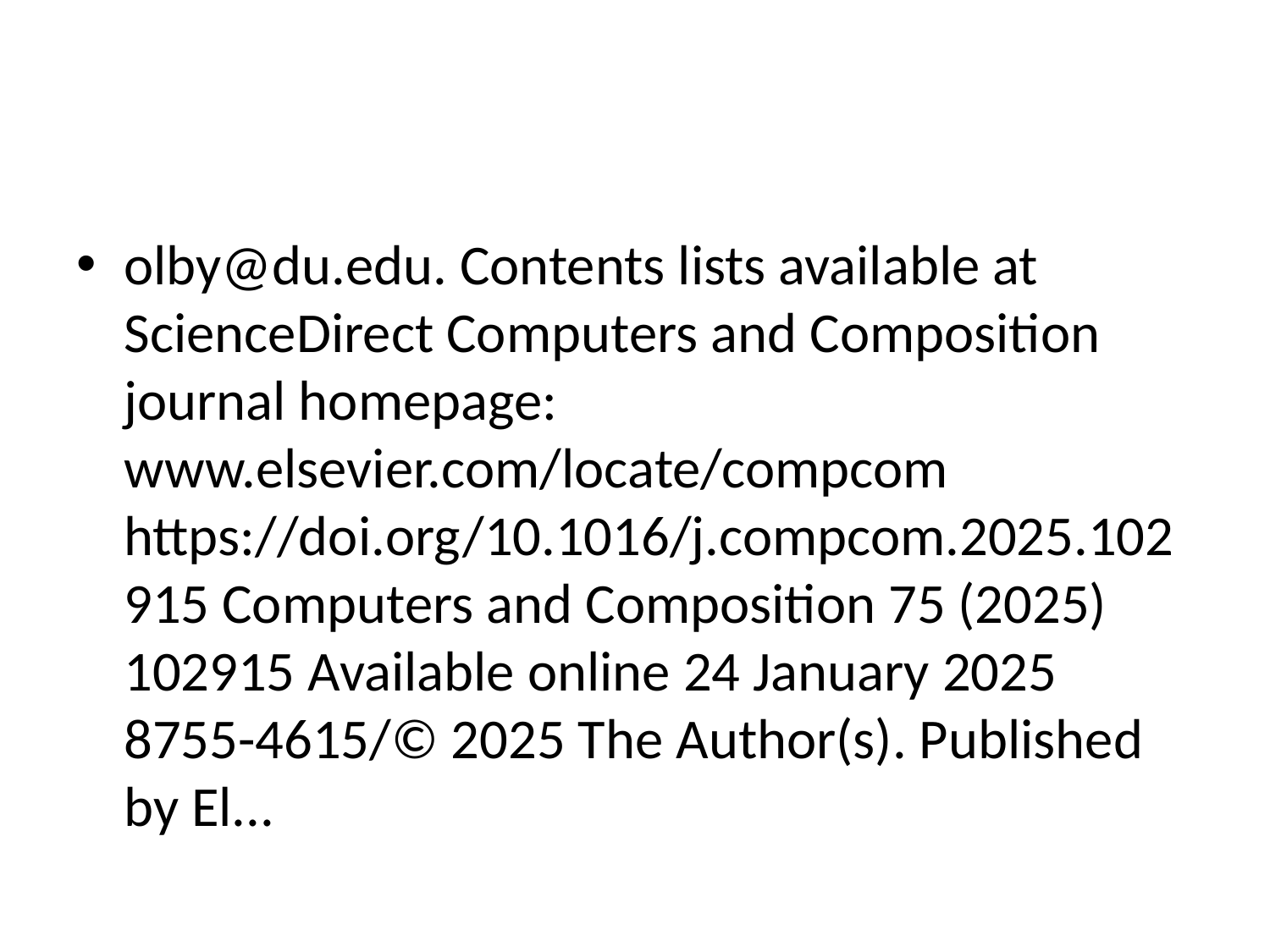

#
olby@du.edu. Contents lists available at ScienceDirect Computers and Composition journal homepage: www.elsevier.com/locate/compcom https://doi.org/10.1016/j.compcom.2025.102915 Computers and Composition 75 (2025) 102915 Available online 24 January 2025 8755-4615/© 2025 The Author(s). Published by El...